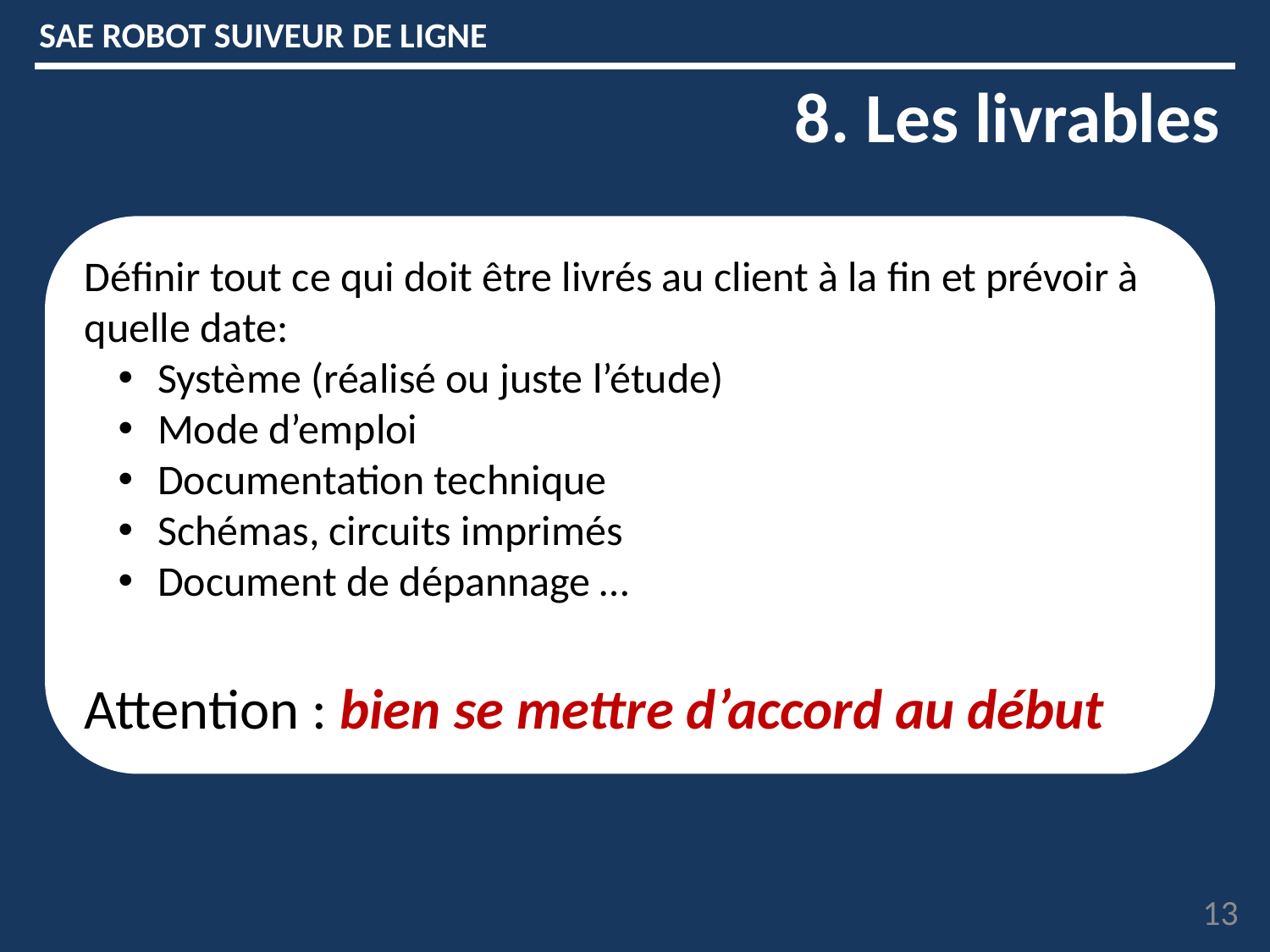

SAE ROBOT SUIVEUR DE LIGNE
8. Les livrables
Définir tout ce qui doit être livrés au client à la fin et prévoir à quelle date:
 Système (réalisé ou juste l’étude)
 Mode d’emploi
 Documentation technique
 Schémas, circuits imprimés
 Document de dépannage …

Attention : bien se mettre d’accord au début
13